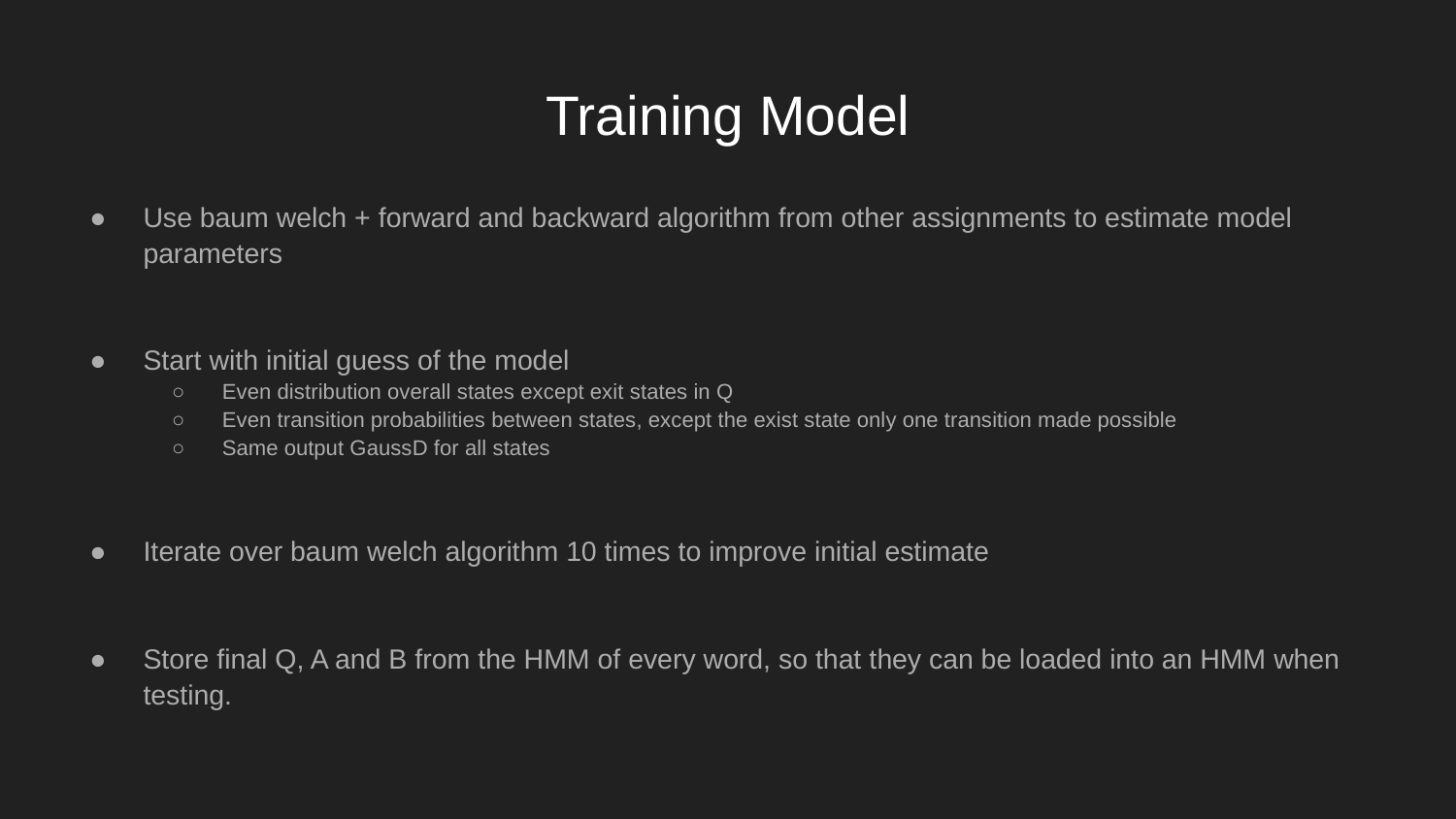

# Training Model
Use baum welch + forward and backward algorithm from other assignments to estimate model parameters

Start with initial guess of the model
Even distribution overall states except exit states in Q
Even transition probabilities between states, except the exist state only one transition made possible
Same output GaussD for all states

Iterate over baum welch algorithm 10 times to improve initial estimate

Store final Q, A and B from the HMM of every word, so that they can be loaded into an HMM when testing.